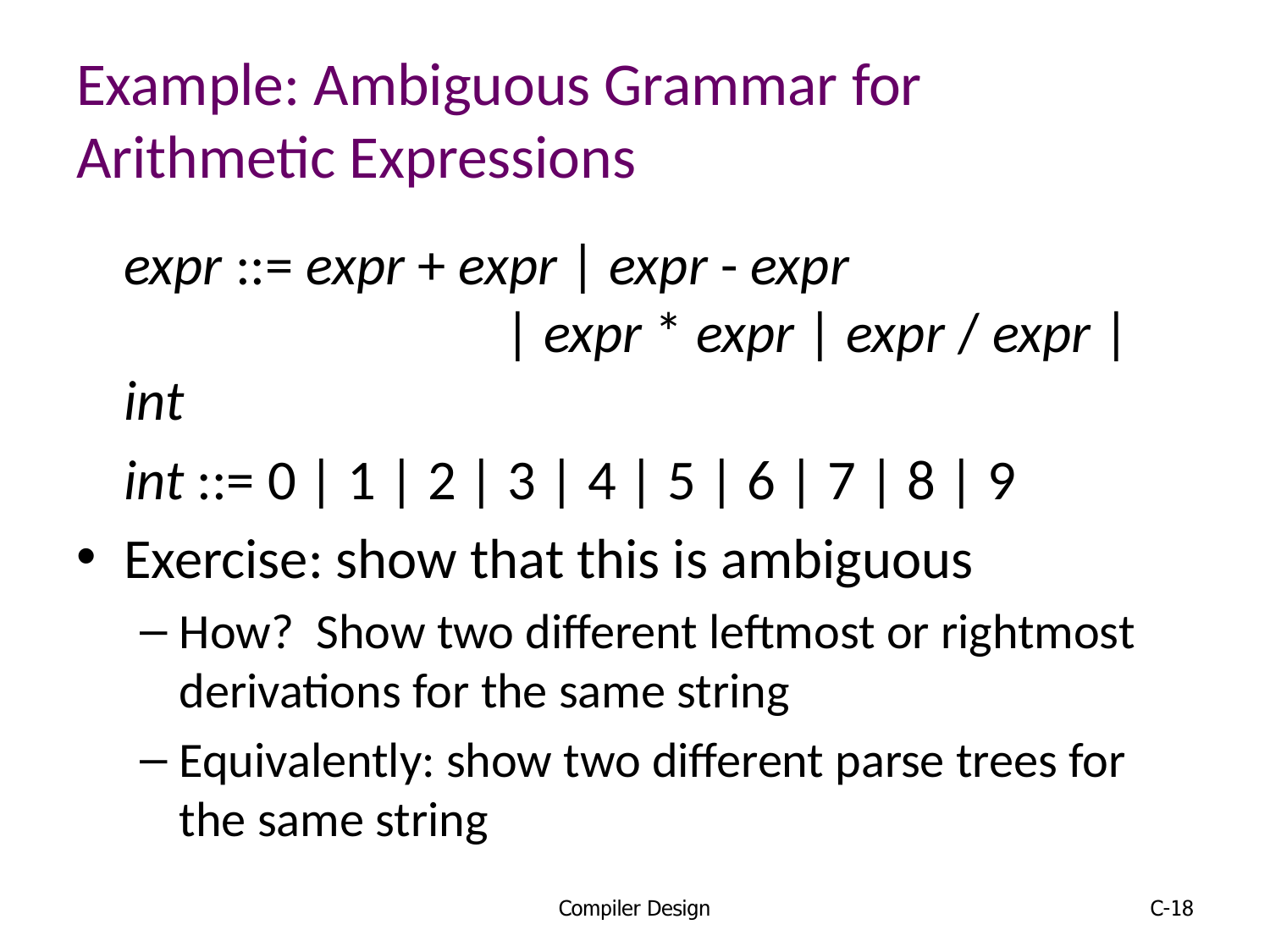

# Example: Ambiguous Grammar for Arithmetic Expressions
	expr ::= expr + expr | expr - expr
			| expr * expr | expr / expr | int
	int ::= 0 | 1 | 2 | 3 | 4 | 5 | 6 | 7 | 8 | 9
Exercise: show that this is ambiguous
How?  Show two different leftmost or rightmost derivations for the same string
Equivalently: show two different parse trees for the same string
Compiler Design
C-18